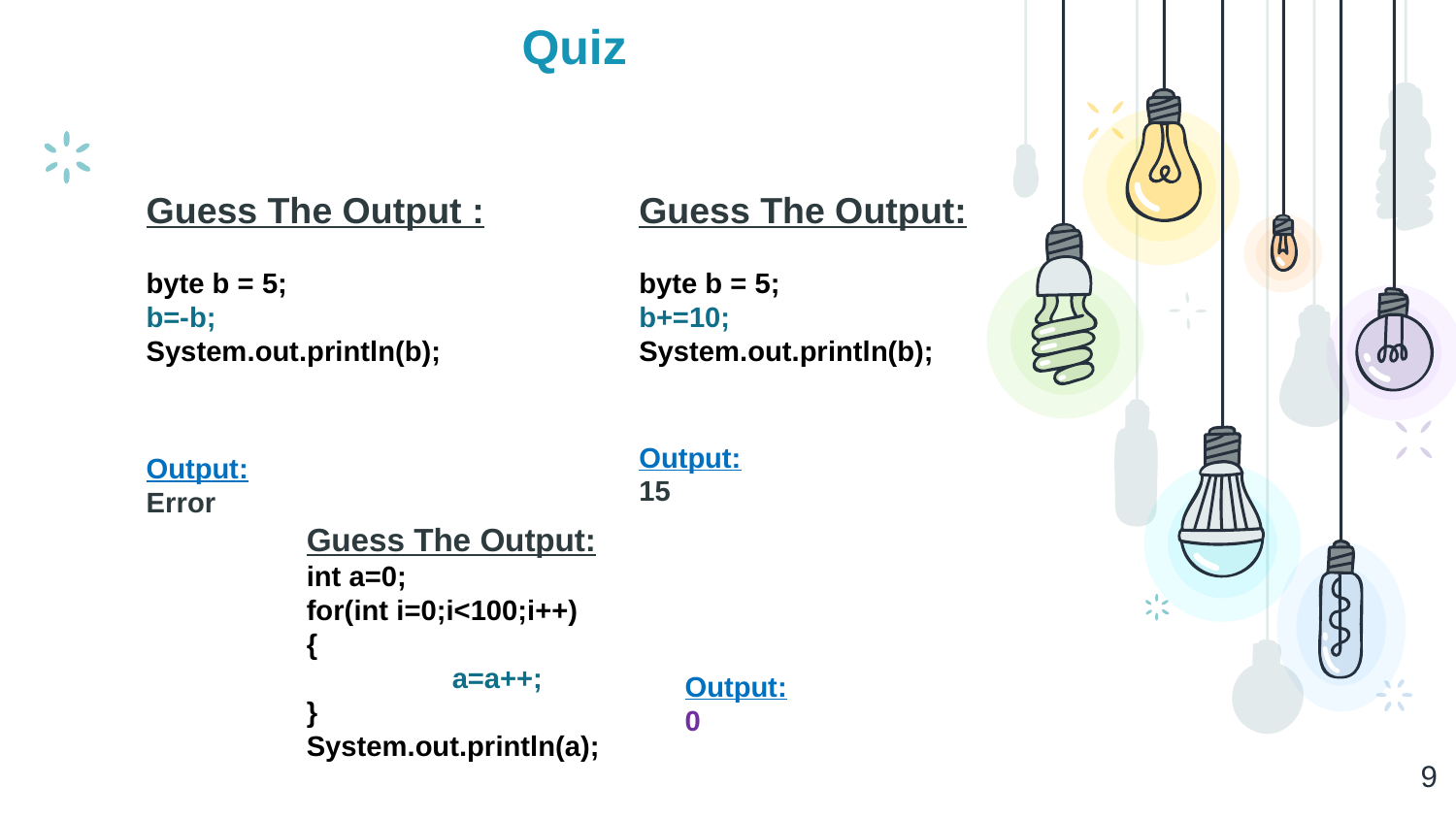

# Quiz
Guess The Output :

byte b = 5;
b=-b;
System.out.println(b);

Guess The Output:

byte b = 5;
b+=10;
System.out.println(b);

Output:
15
Output:
Error

Guess The Output:
int a=0;
for(int i=0;i<100;i++)
{
	a=a++;
}
System.out.println(a);

Output:
0

9